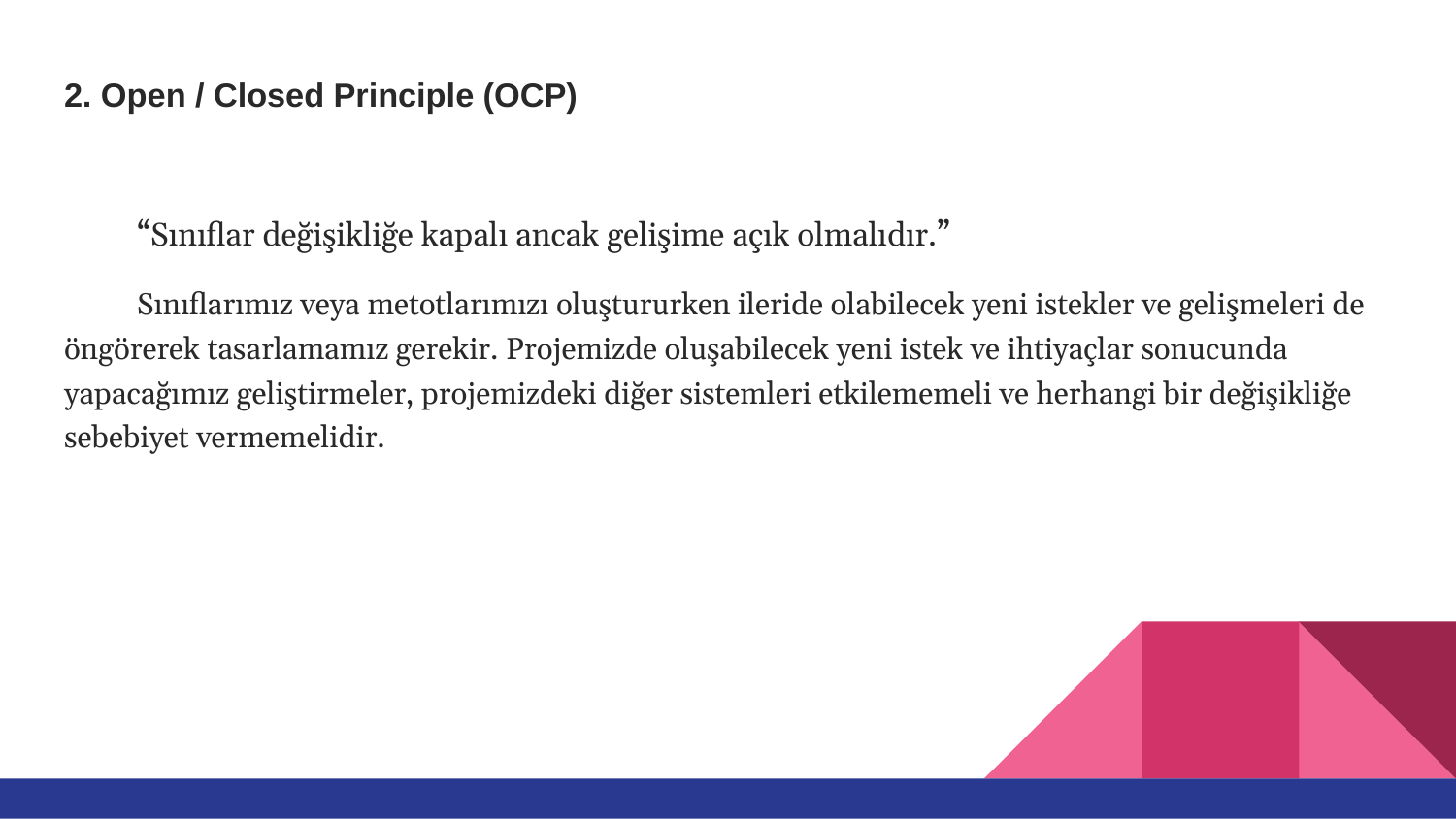

# 2. Open / Closed Principle (OCP)
“Sınıflar değişikliğe kapalı ancak gelişime açık olmalıdır.”
Sınıflarımız veya metotlarımızı oluştururken ileride olabilecek yeni istekler ve gelişmeleri de öngörerek tasarlamamız gerekir. Projemizde oluşabilecek yeni istek ve ihtiyaçlar sonucunda yapacağımız geliştirmeler, projemizdeki diğer sistemleri etkilememeli ve herhangi bir değişikliğe sebebiyet vermemelidir.